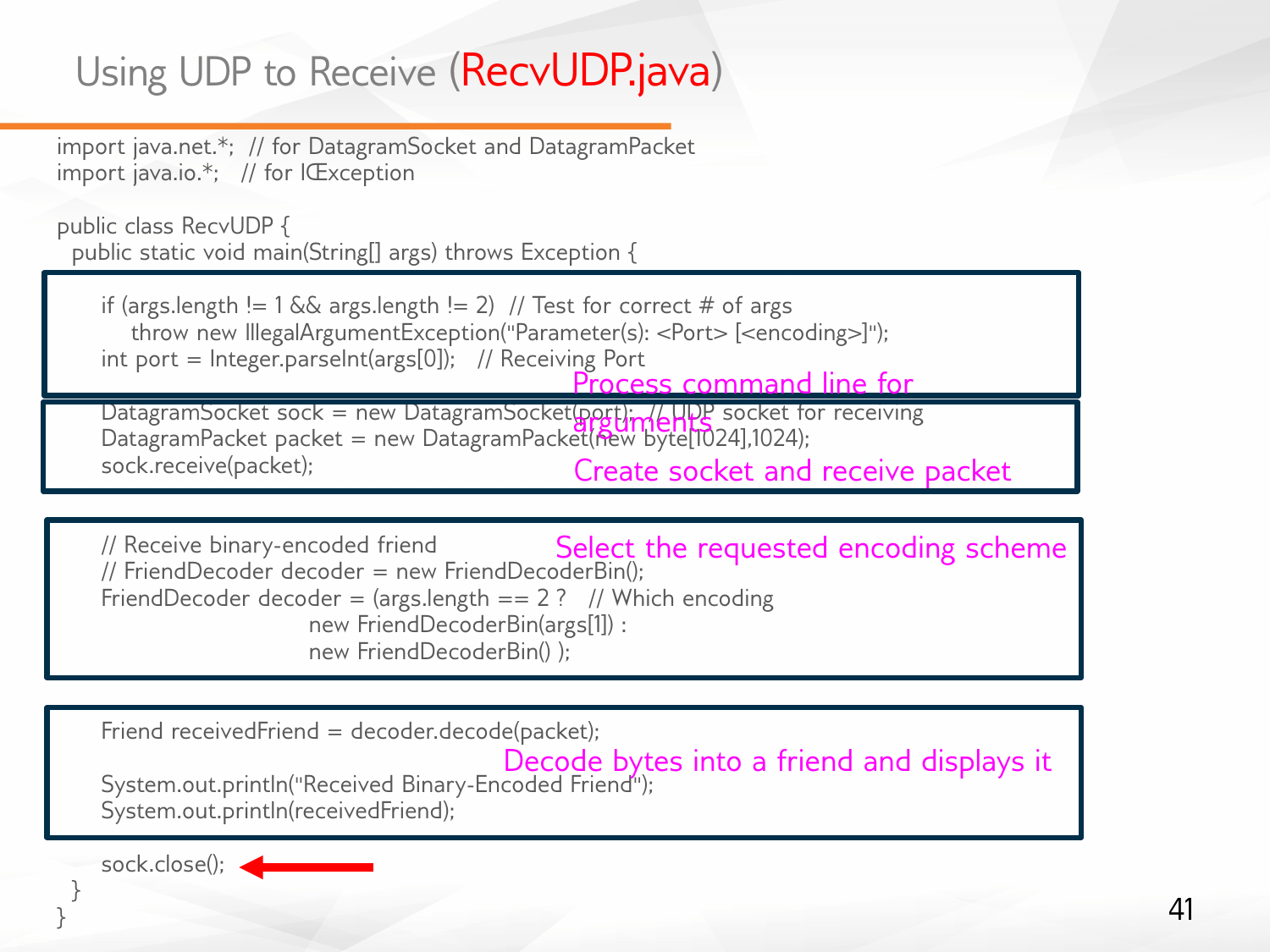

# Using UDP to Receive (RecvUDP.java)
import java.net.*;  // for DatagramSocket and DatagramPacket
import java.io.*;   // for IOException

public class RecvUDP {
  public static void main(String[] args) throws Exception {

      if (args.length != 1 && args.length != 2)  // Test for correct # of args
          throw new IllegalArgumentException("Parameter(s): <Port> [<encoding>]");
      int port = Integer.parseInt(args[0]);   // Receiving Port

      DatagramSocket sock = new DatagramSocket(port);  // UDP socket for receiving
      DatagramPacket packet = new DatagramPacket(new byte[1024],1024);
      sock.receive(packet);

      // Receive binary-encoded friend
      // FriendDecoder decoder = new FriendDecoderBin();
      FriendDecoder decoder = (args.length == 2 ?   // Which encoding
                                  new FriendDecoderBin(args[1]) :
                                  new FriendDecoderBin() );

      Friend receivedFriend = decoder.decode(packet);
      System.out.println("Received Binary-Encoded Friend");
      System.out.println(receivedFriend);

      sock.close();
  }
}

Process command line for arguments

Create socket and receive packet

Select the requested encoding scheme

Decode bytes into a friend and displays it
41